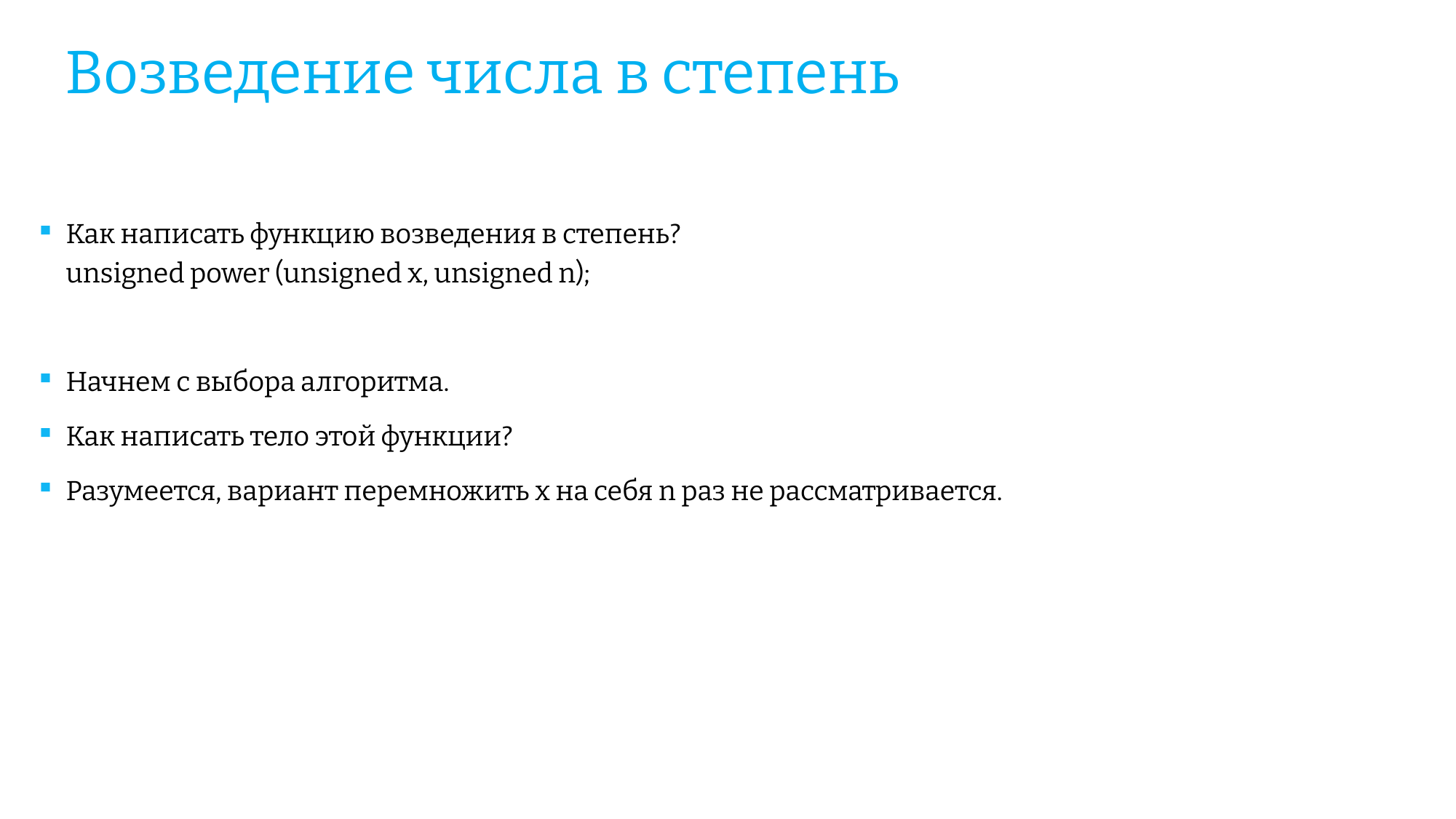

Возведение числа в степень

Как написать функцию возведения в степень?
unsigned power (unsigned x, unsigned n);

Начнем с выбора алгоритма.
Как написать тело этой функции?
Разумеется, вариант перемножить x на себя n раз не рассматривается.